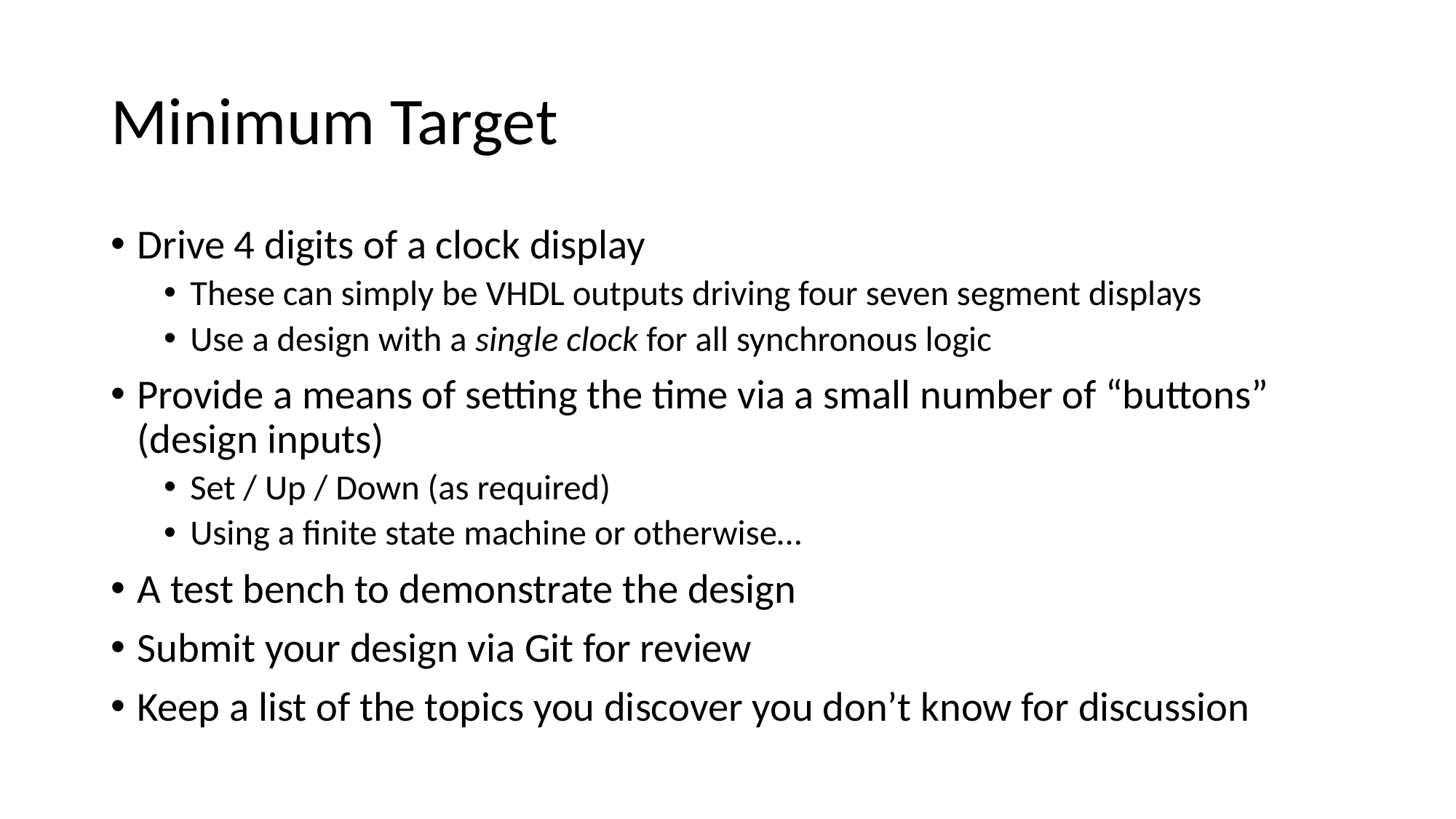

# Minimum Target
Drive 4 digits of a clock display
These can simply be VHDL outputs driving four seven segment displays
Use a design with a single clock for all synchronous logic
Provide a means of setting the time via a small number of “buttons” (design inputs)
Set / Up / Down (as required)
Using a finite state machine or otherwise…
A test bench to demonstrate the design
Submit your design via Git for review
Keep a list of the topics you discover you don’t know for discussion